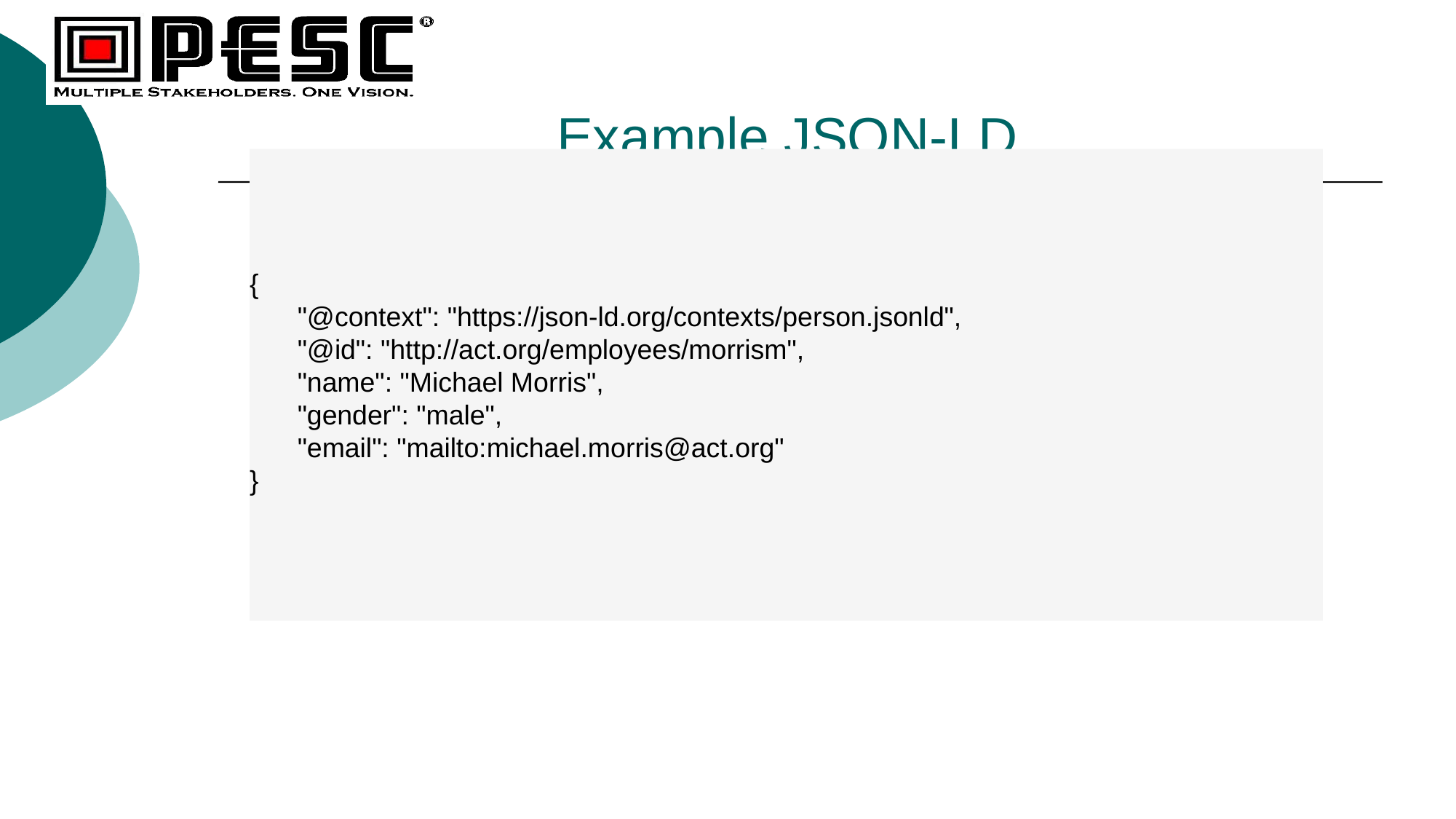

# Example JSON-LD
{
"@context": "https://json-ld.org/contexts/person.jsonld",
"@id": "http://act.org/employees/morrism",
"name": "Michael Morris",
"gender": "male",
"email": "mailto:michael.morris@act.org"
}